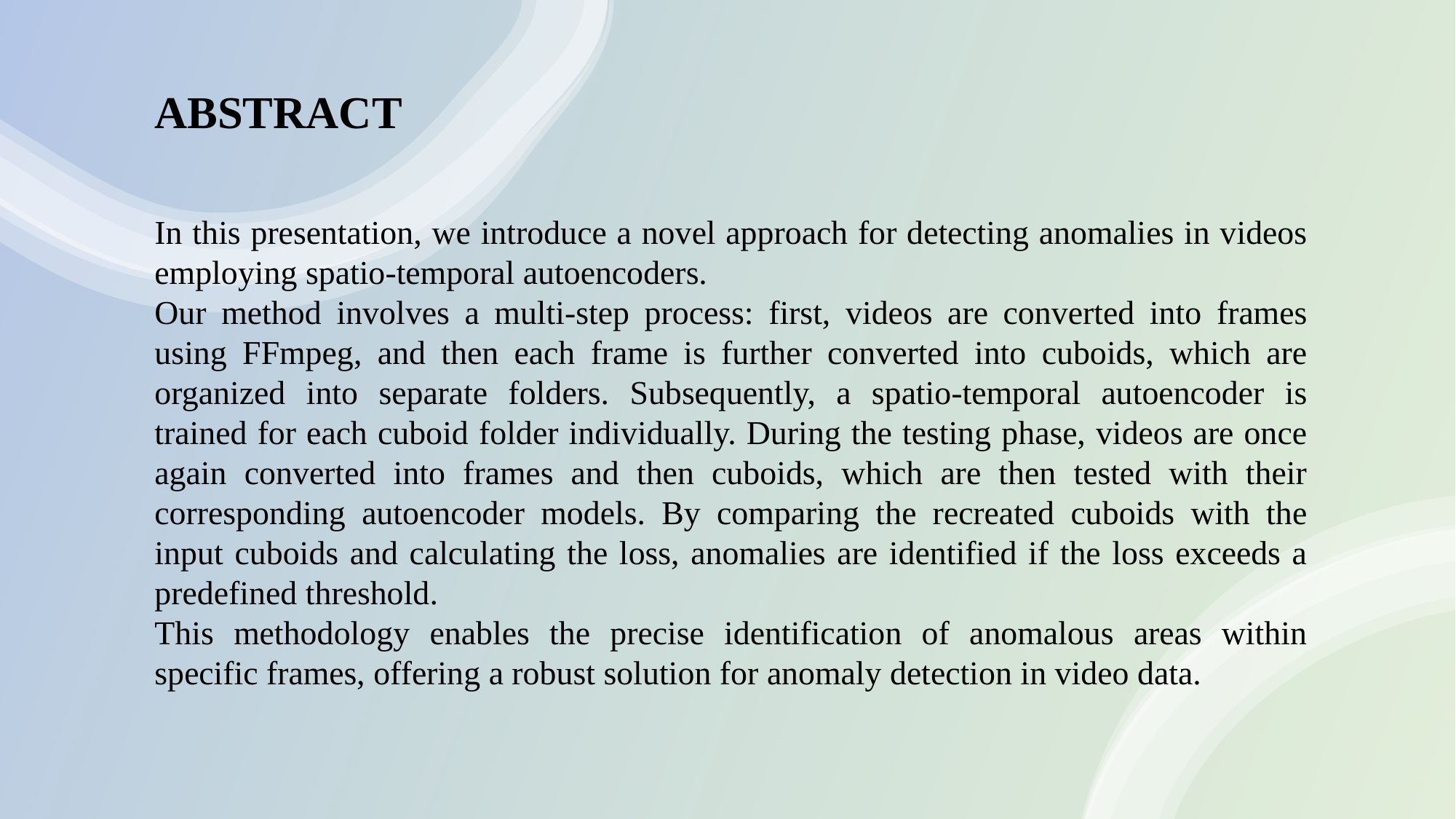

ABSTRACT
In this presentation, we introduce a novel approach for detecting anomalies in videos employing spatio-temporal autoencoders.
Our method involves a multi-step process: first, videos are converted into frames using FFmpeg, and then each frame is further converted into cuboids, which are organized into separate folders. Subsequently, a spatio-temporal autoencoder is trained for each cuboid folder individually. During the testing phase, videos are once again converted into frames and then cuboids, which are then tested with their corresponding autoencoder models. By comparing the recreated cuboids with the input cuboids and calculating the loss, anomalies are identified if the loss exceeds a predefined threshold.
This methodology enables the precise identification of anomalous areas within specific frames, offering a robust solution for anomaly detection in video data.